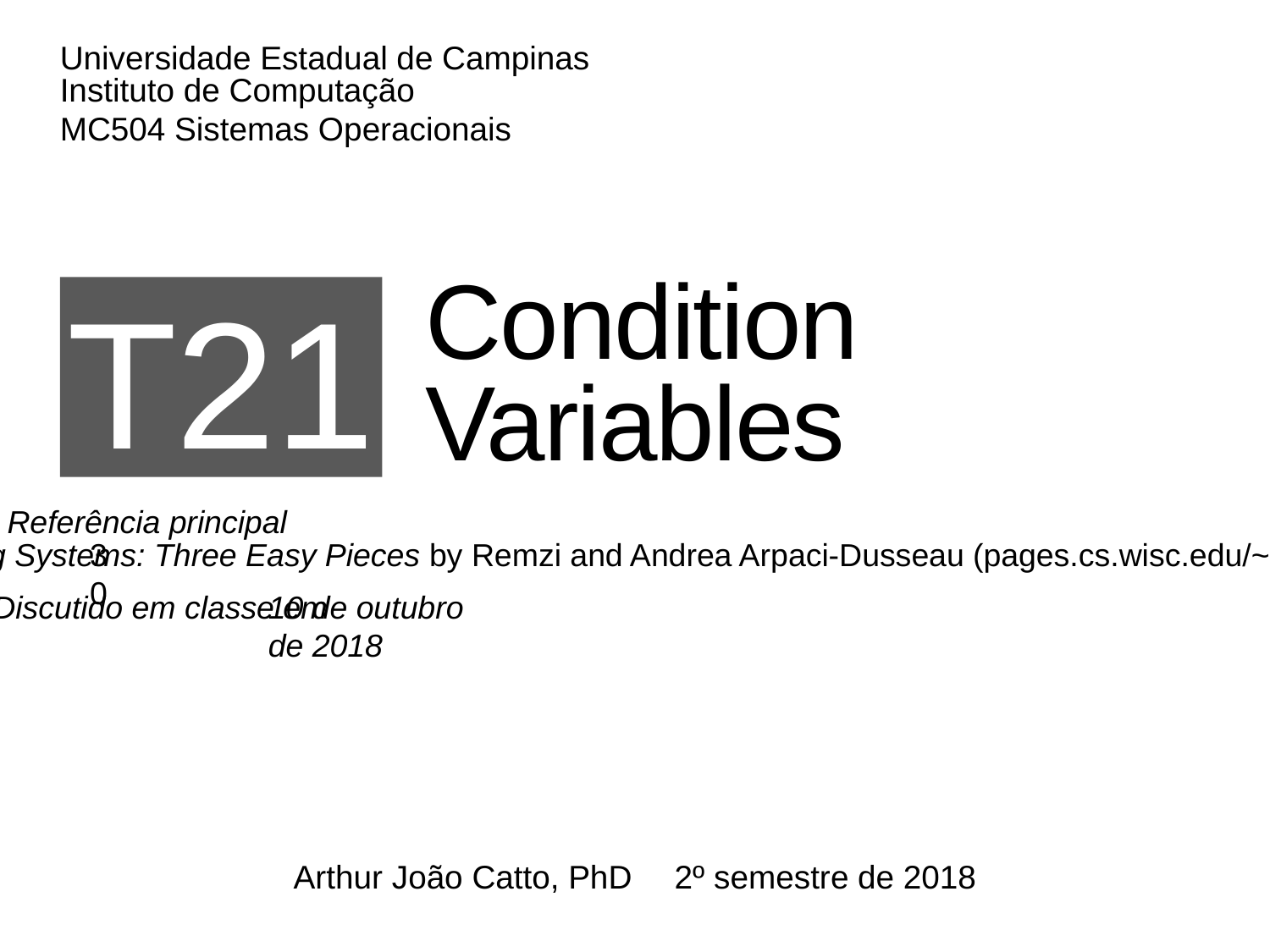

# Condition Variables
T21
30
10 de outubro de 2018